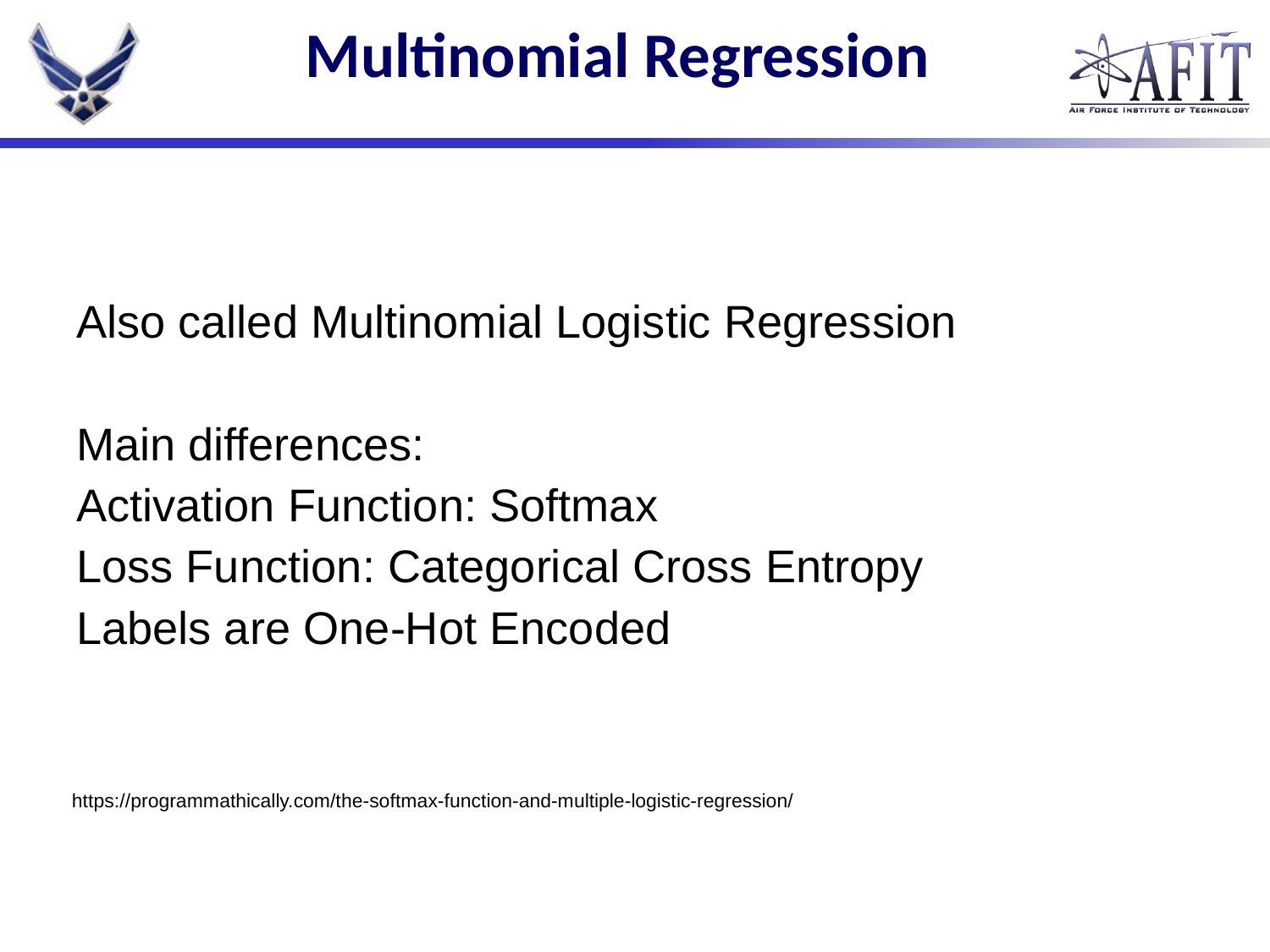

# Multinomial Regression
Also called Multinomial Logistic Regression

Main differences:
Activation Function: Softmax
Loss Function: Categorical Cross Entropy
Labels are One-Hot Encoded
https://programmathically.com/the-softmax-function-and-multiple-logistic-regression/